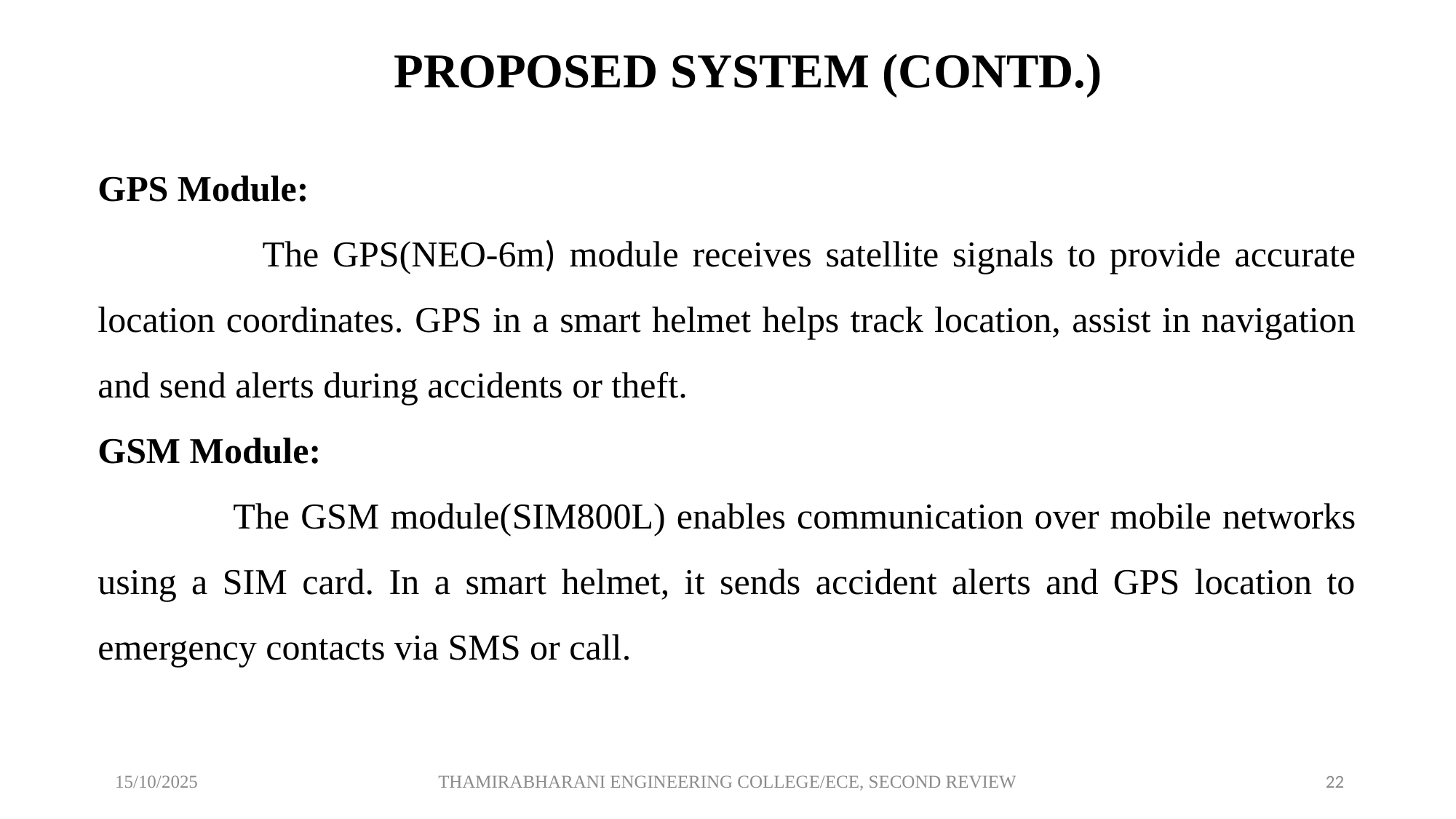

PROPOSED SYSTEM (CONTD.)
GPS Module:
            The GPS(NEO-6m) module receives satellite signals to provide accurate location coordinates. GPS in a smart helmet helps track location, assist in navigation and send alerts during accidents or theft.
GSM Module:
               The GSM module(SIM800L) enables communication over mobile networks using a SIM card. In a smart helmet, it sends accident alerts and GPS location to emergency contacts via SMS or call.

THAMIRABHARANI ENGINEERING COLLEGE/ECE, SECOND REVIEW
 15/10/2025
22